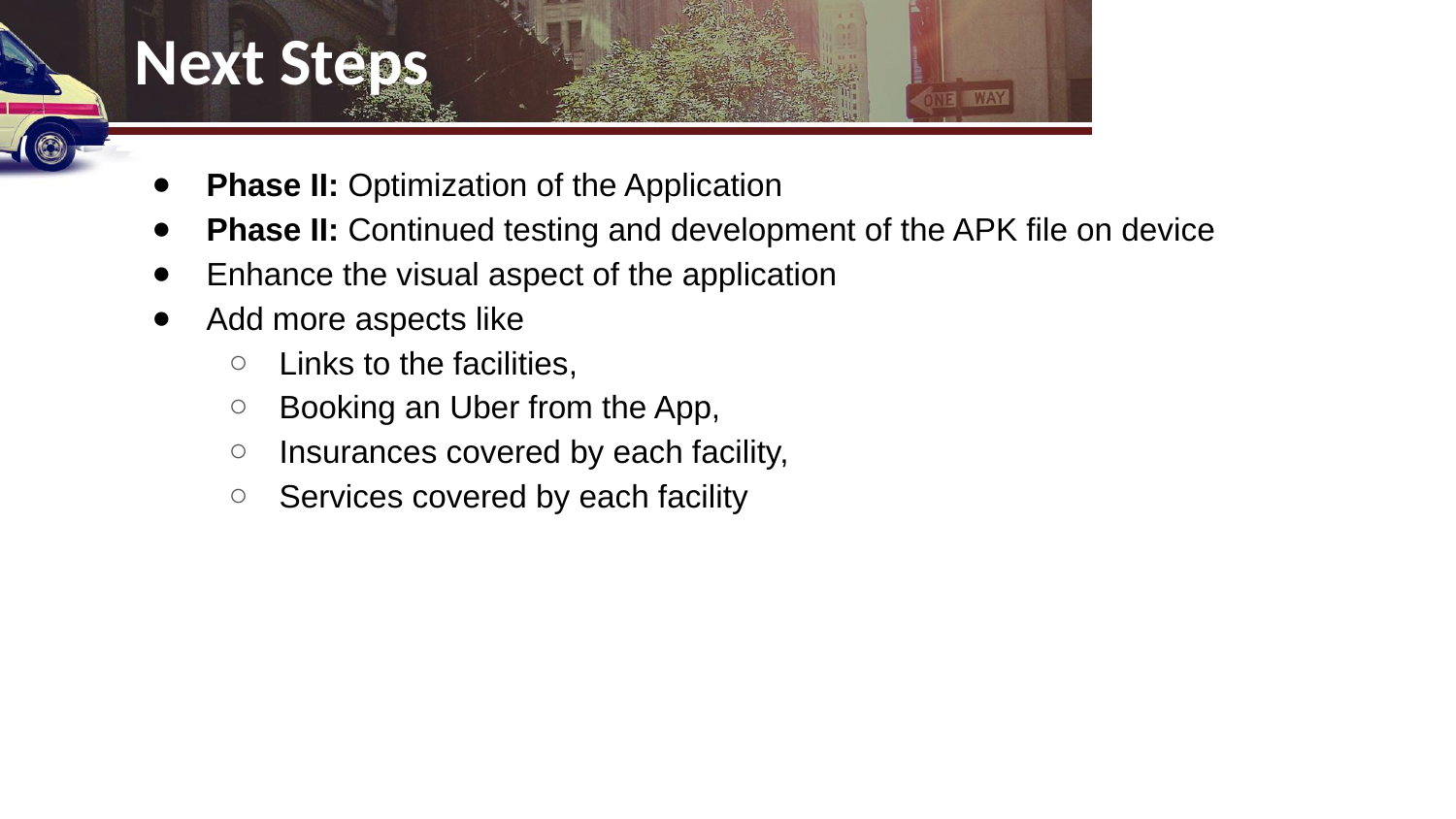

# Next Steps
Phase II: Optimization of the Application
Phase II: Continued testing and development of the APK file on device
Enhance the visual aspect of the application
Add more aspects like
Links to the facilities,
Booking an Uber from the App,
Insurances covered by each facility,
Services covered by each facility